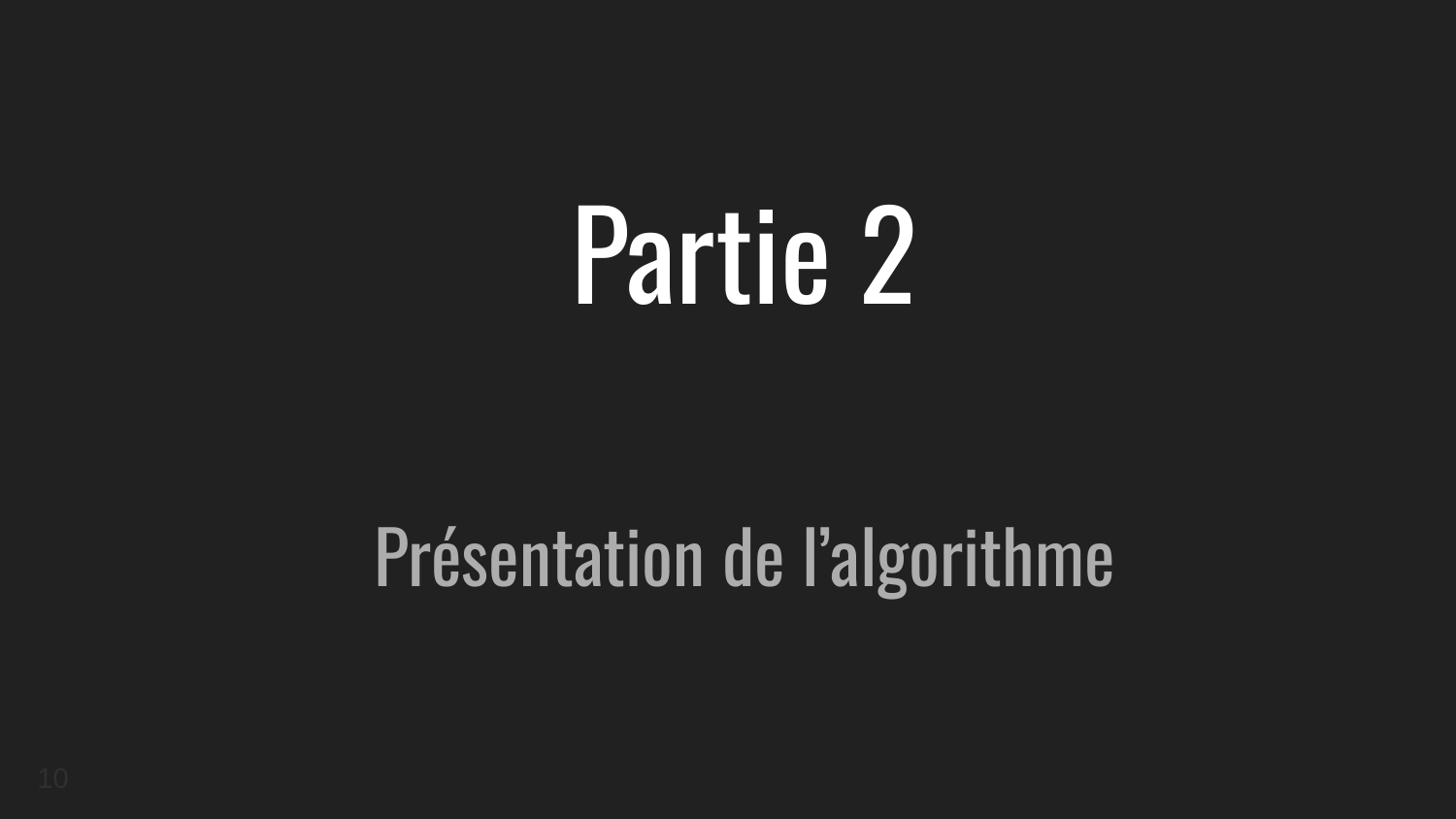

# Partie 2
Présentation de l’algorithme
10